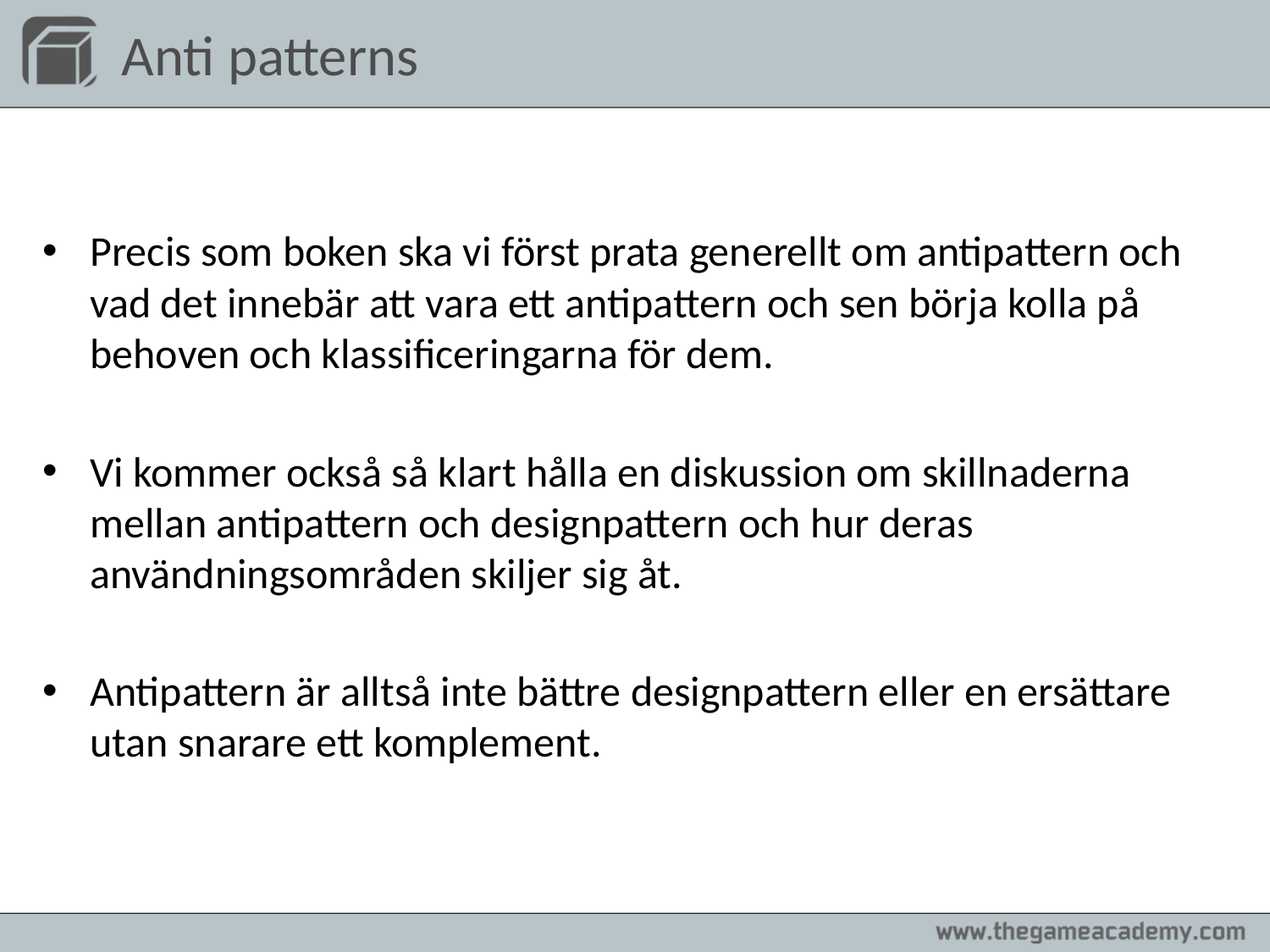

# Anti patterns

Precis som boken ska vi först prata generellt om antipattern och vad det innebär att vara ett antipattern och sen börja kolla på behoven och klassificeringarna för dem.

Vi kommer också så klart hålla en diskussion om skillnaderna mellan antipattern och designpattern och hur deras användningsområden skiljer sig åt.

Antipattern är alltså inte bättre designpattern eller en ersättare utan snarare ett komplement.